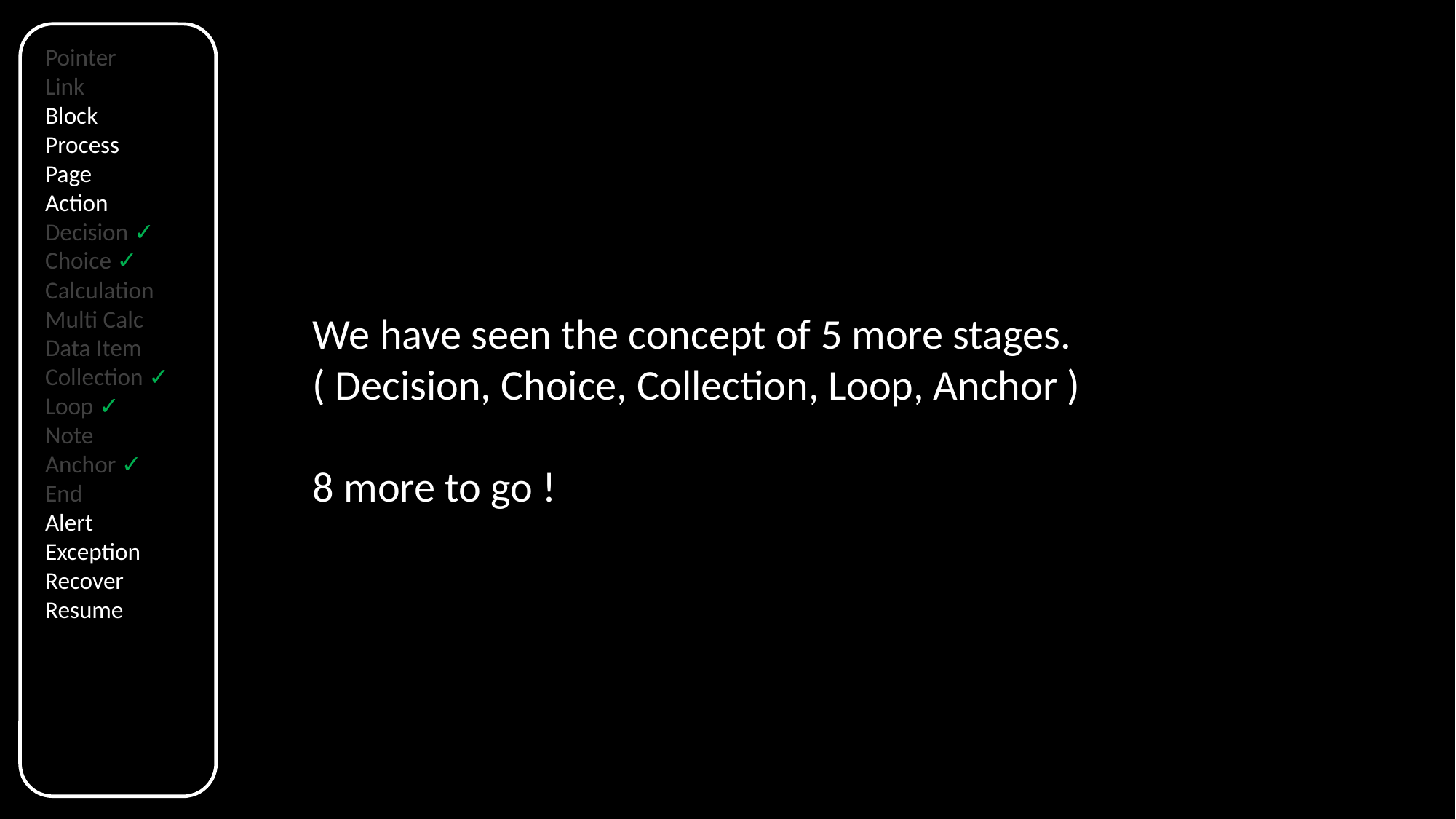

Pointer
Link
Block
Process
Page
Action
Decision ✓
Choice ✓
Calculation
Multi Calc
Data Item
Collection ✓
Loop ✓
Note
Anchor ✓
End
Alert
Exception
Recover
Resume
We have seen the concept of 5 more stages.
( Decision, Choice, Collection, Loop, Anchor )

8 more to go !